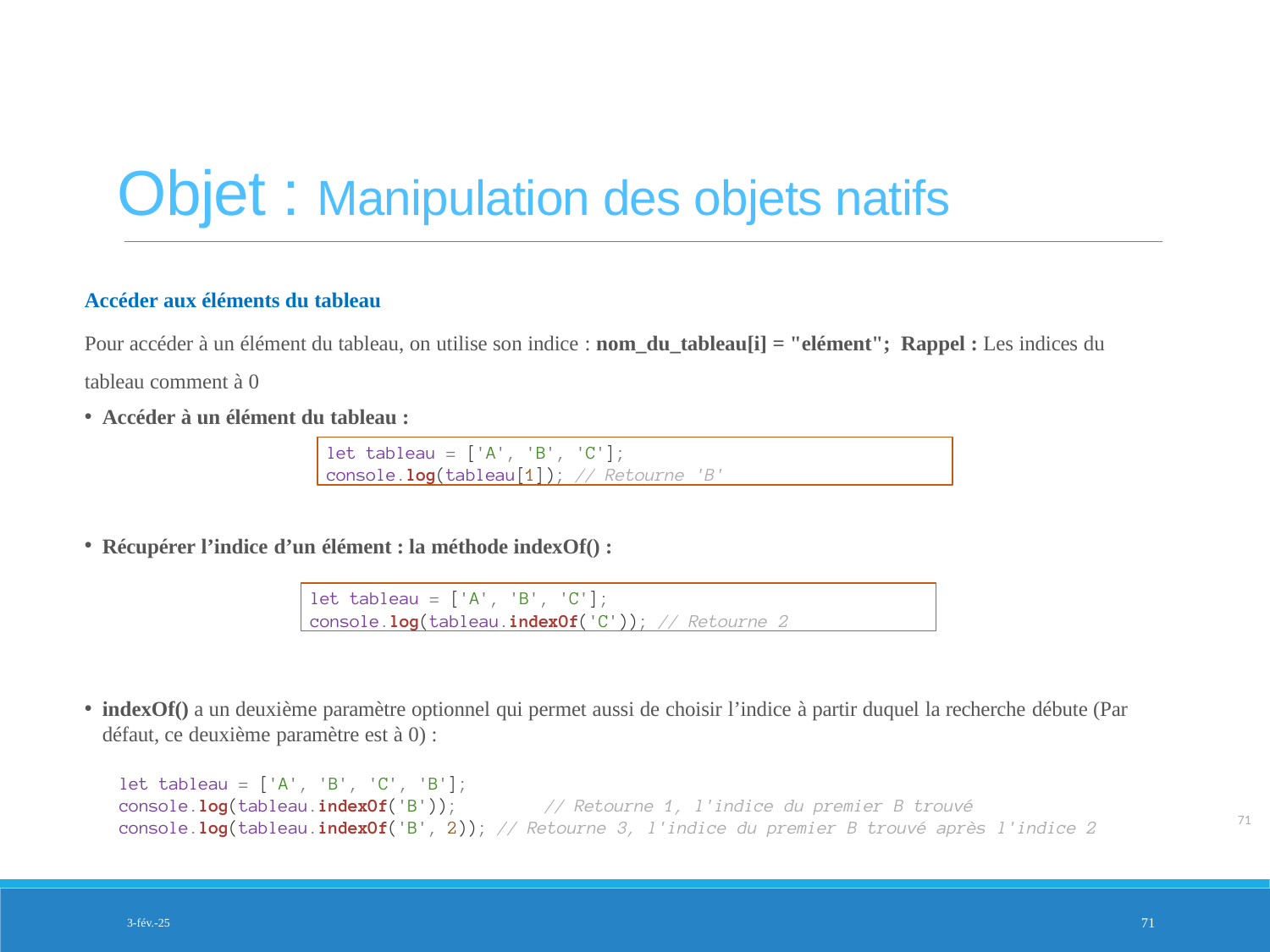

Objet : Manipulation des objets natifs
Accéder aux éléments du tableau
Pour accéder à un élément du tableau, on utilise son indice : nom_du_tableau[i] = "elément";  Rappel : Les indices du tableau comment à 0
Accéder à un élément du tableau :
let tableau = ['A', 'B', 'C'];
console.log(tableau[1]); // Retourne 'B'
Récupérer l’indice d’un élément : la méthode indexOf() :
let tableau = ['A', 'B', 'C'];
console.log(tableau.indexOf('C')); // Retourne 2
PARTIE 2
indexOf() a un deuxième paramètre optionnel qui permet aussi de choisir l’indice à partir duquel la recherche débute (Par défaut, ce deuxième paramètre est à 0) :

let tableau = ['A', 'B', 'C', 'B'];
console.log(tableau.indexOf('B'));	// Retourne 1, l'indice du premier B trouvé
console.log(tableau.indexOf('B', 2)); // Retourne 3, l'indice du premier B trouvé après l'indice 2
71
3-fév.-25
71